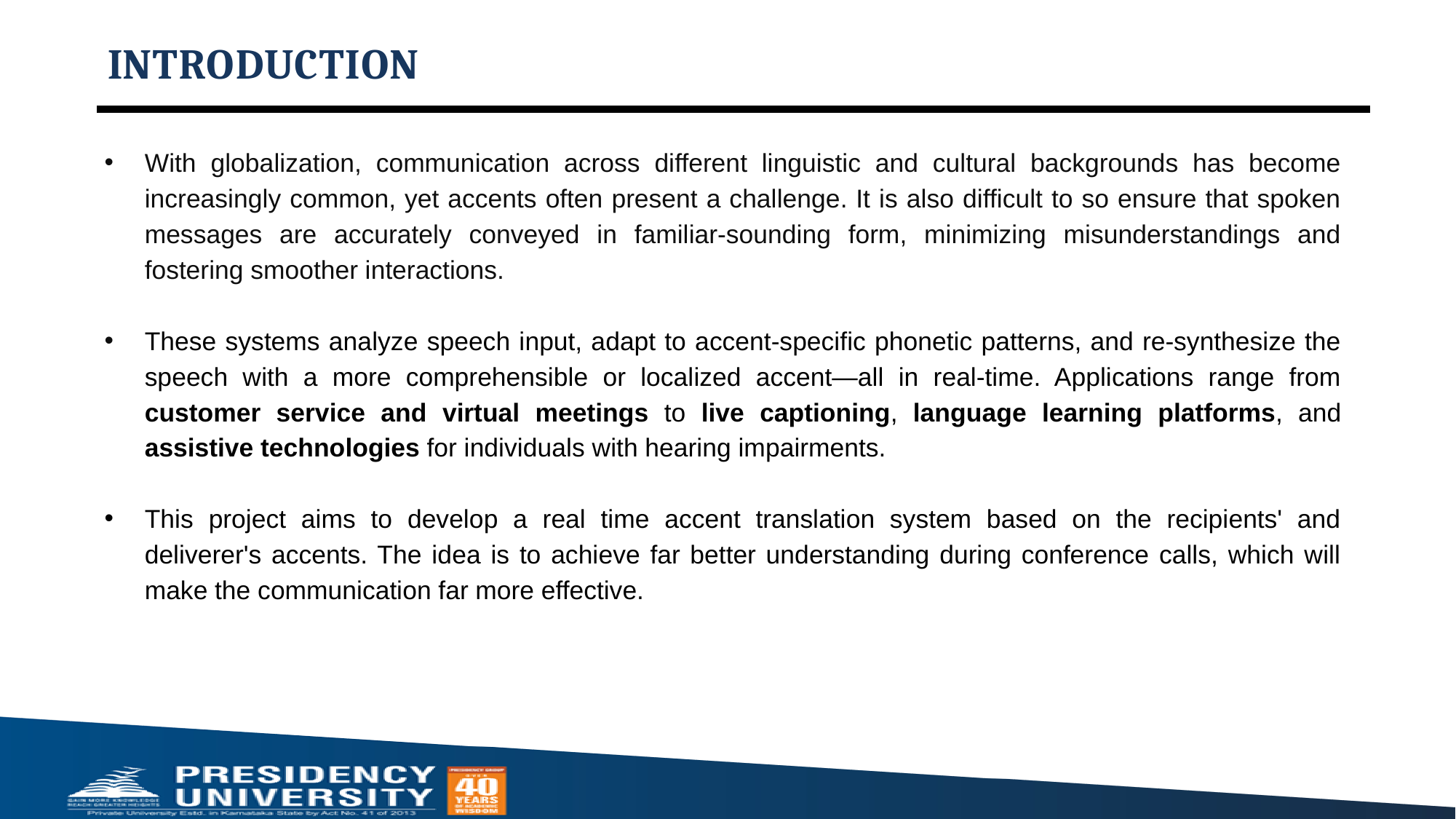

# INTRODUCTION
With globalization, communication across different linguistic and cultural backgrounds has become increasingly common, yet accents often present a challenge. It is also difficult to so ensure that spoken messages are accurately conveyed in familiar-sounding form, minimizing misunderstandings and fostering smoother interactions.

These systems analyze speech input, adapt to accent-specific phonetic patterns, and re-synthesize the speech with a more comprehensible or localized accent—all in real-time. Applications range from customer service and virtual meetings to live captioning, language learning platforms, and assistive technologies for individuals with hearing impairments.

This project aims to develop a real time accent translation system based on the recipients' and deliverer's accents. The idea is to achieve far better understanding during conference calls, which will make the communication far more effective.